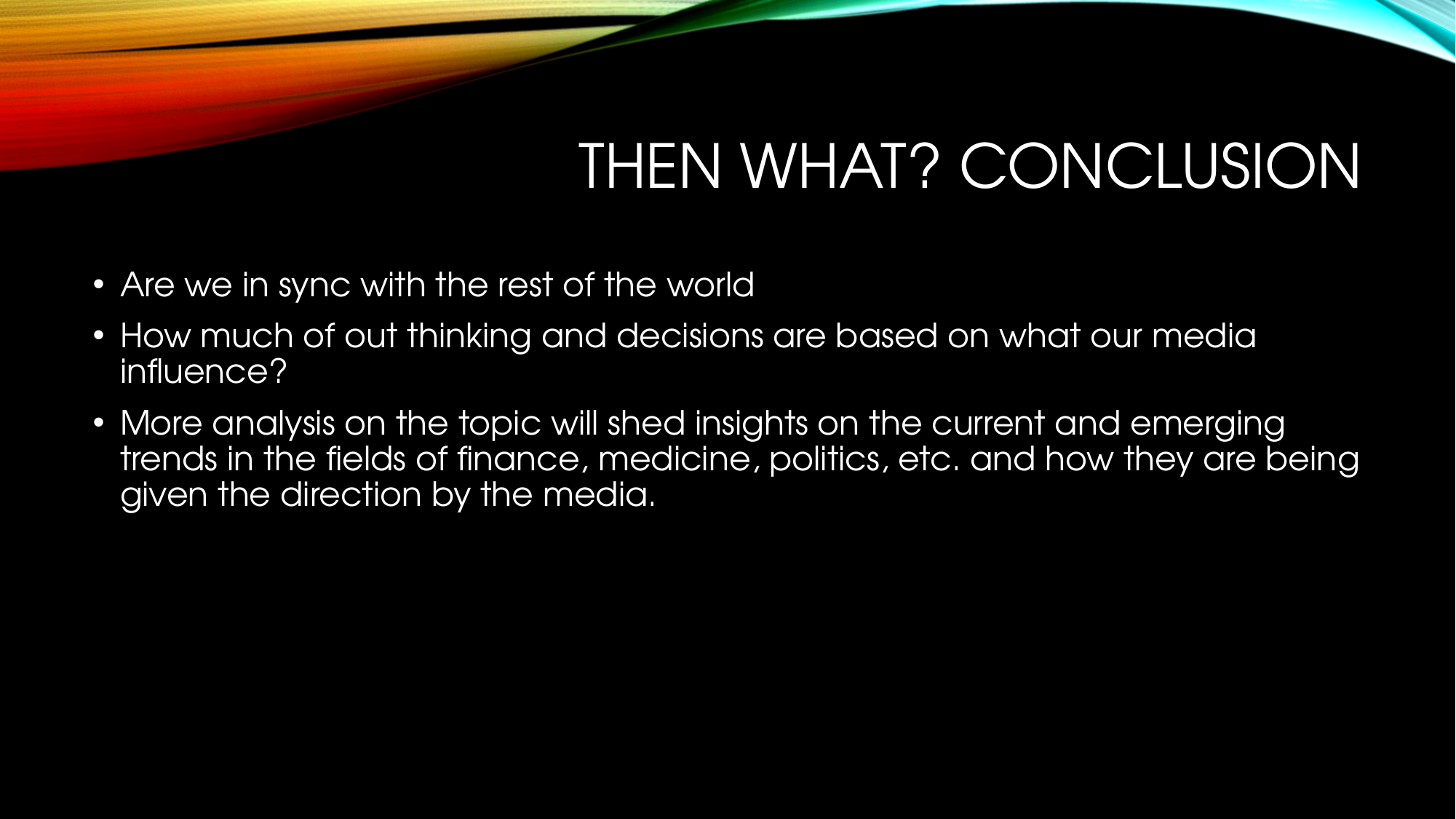

# Then What? Conclusion
Are we in sync with the rest of the world
How much of out thinking and decisions are based on what our media influence?
More analysis on the topic will shed insights on the current and emerging trends in the fields of finance, medicine, politics, etc. and how they are being given the direction by the media.